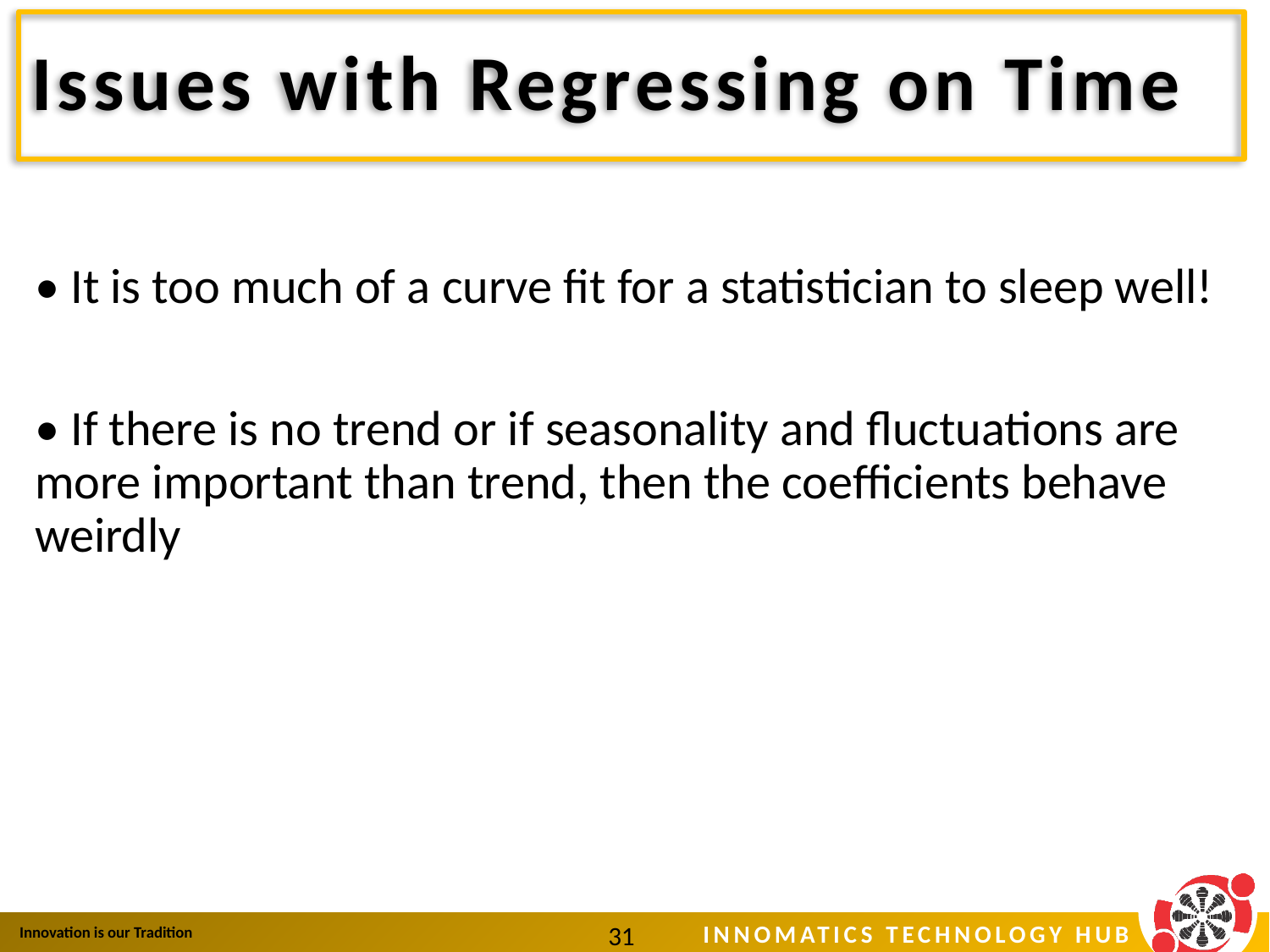

# Issues with Regressing on Time

• It is too much of a curve fit for a statistician to sleep well!

• If there is no trend or if seasonality and fluctuations are more important than trend, then the coefficients behave weirdly